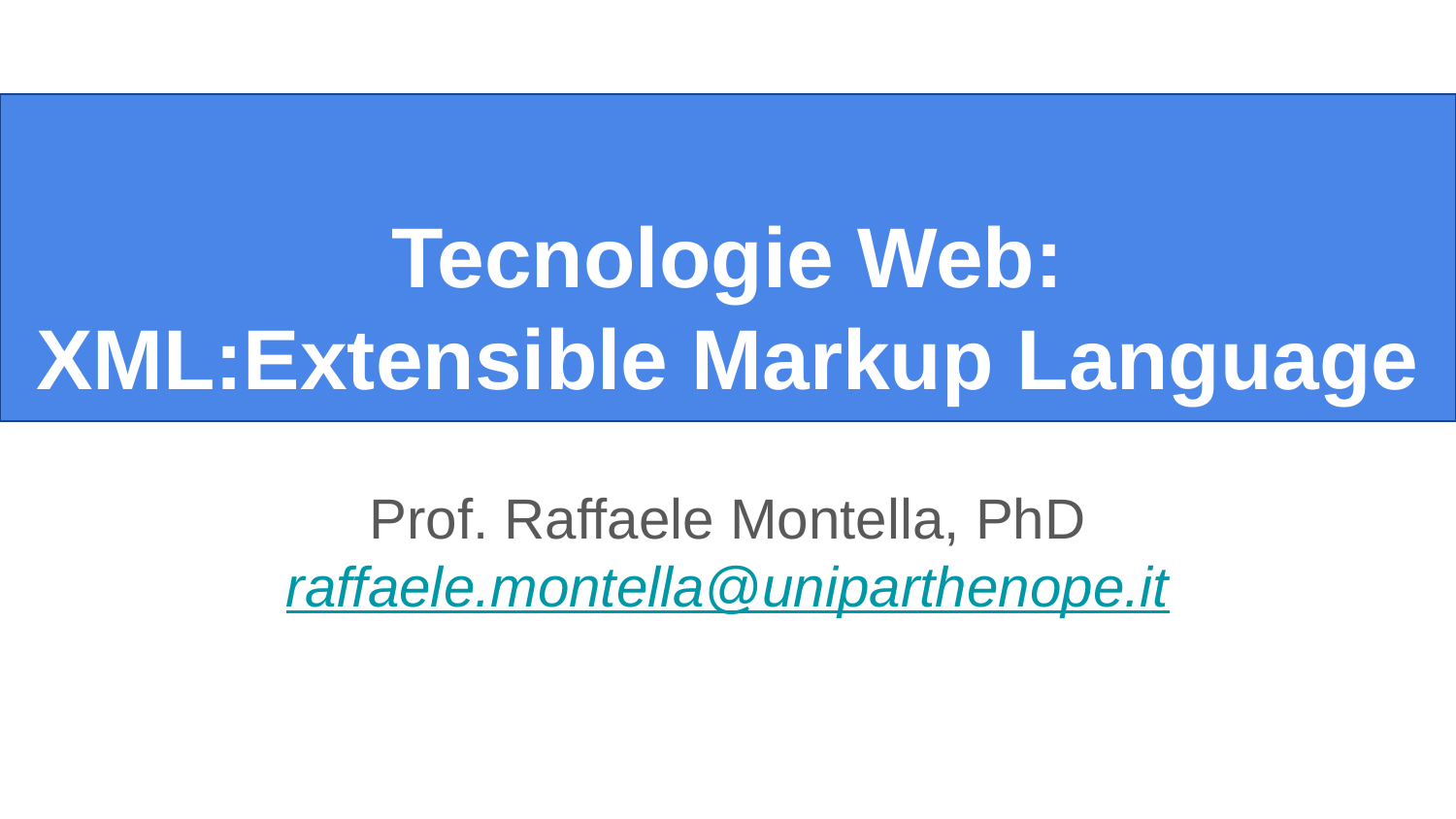

# Tecnologie Web: XML:Extensible Markup Language
Prof. Raffaele Montella, PhD
raffaele.montella@uniparthenope.it